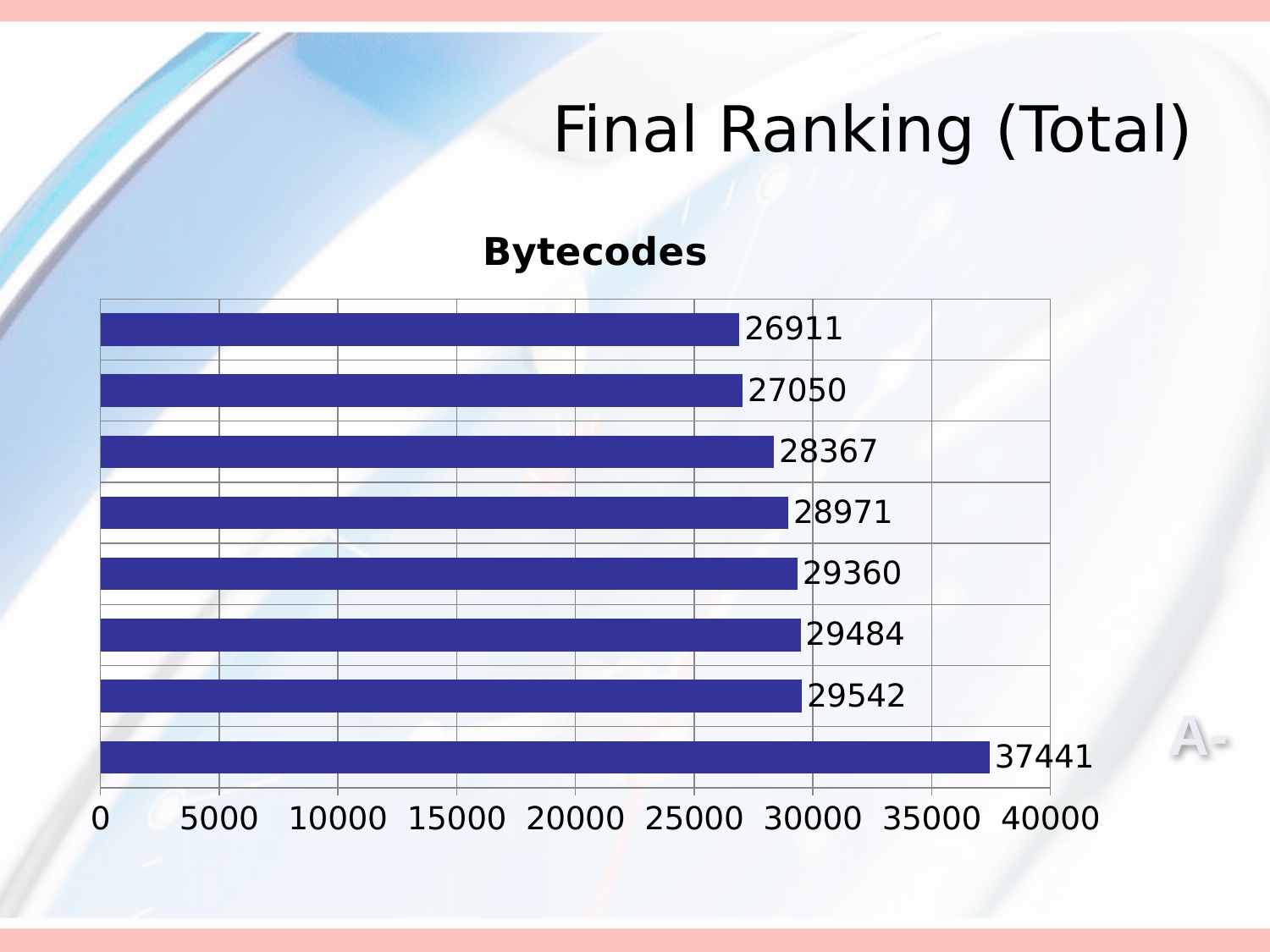

# Final Ranking (Total)

### Chart:

| Category | Bytecodes |
|---|---|
A-